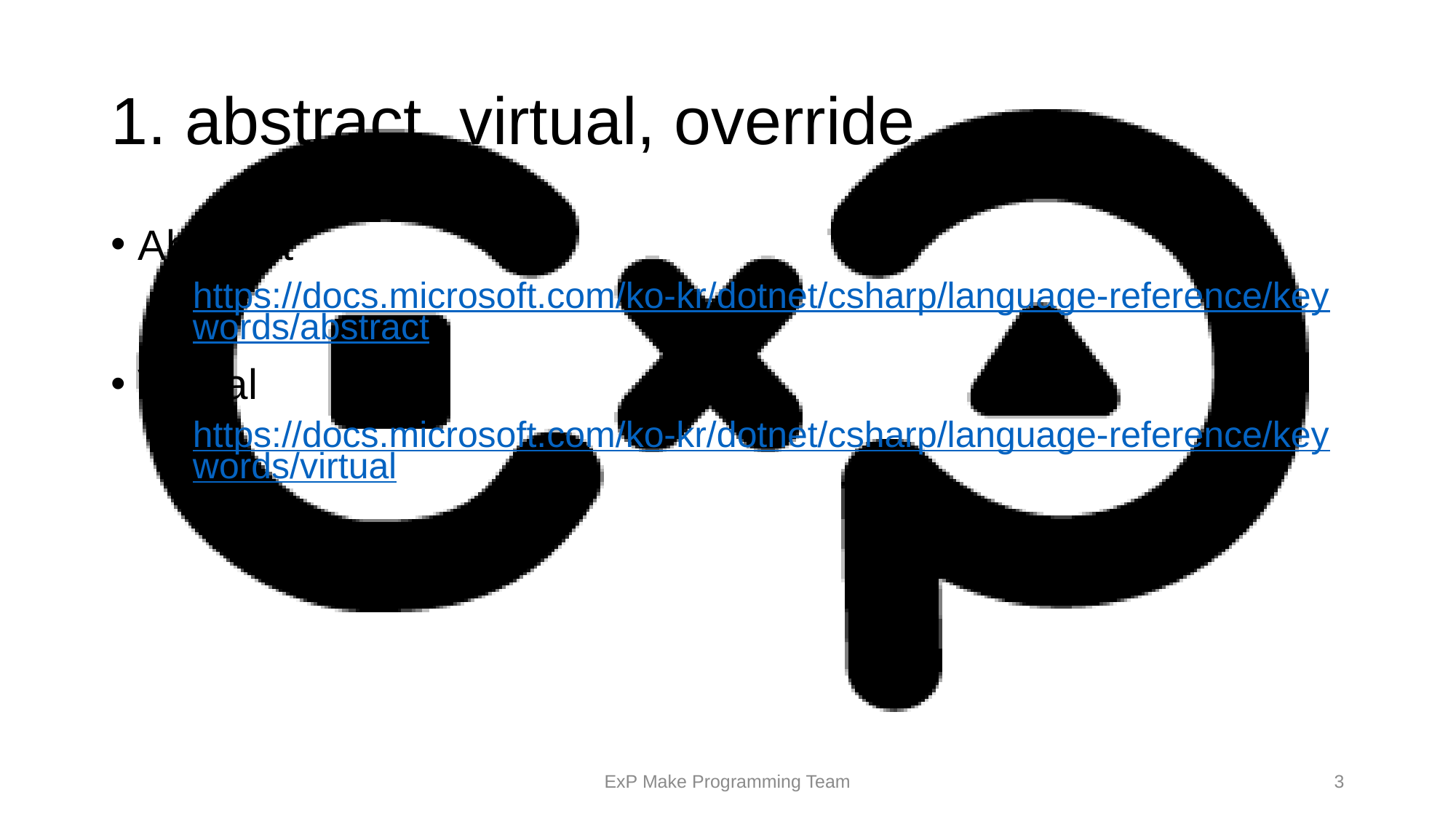

# 1. abstract, virtual, override
Abstract
https://docs.microsoft.com/ko-kr/dotnet/csharp/language-reference/keywords/abstract
Virtual
https://docs.microsoft.com/ko-kr/dotnet/csharp/language-reference/keywords/virtual

ExP Make Programming Team
3